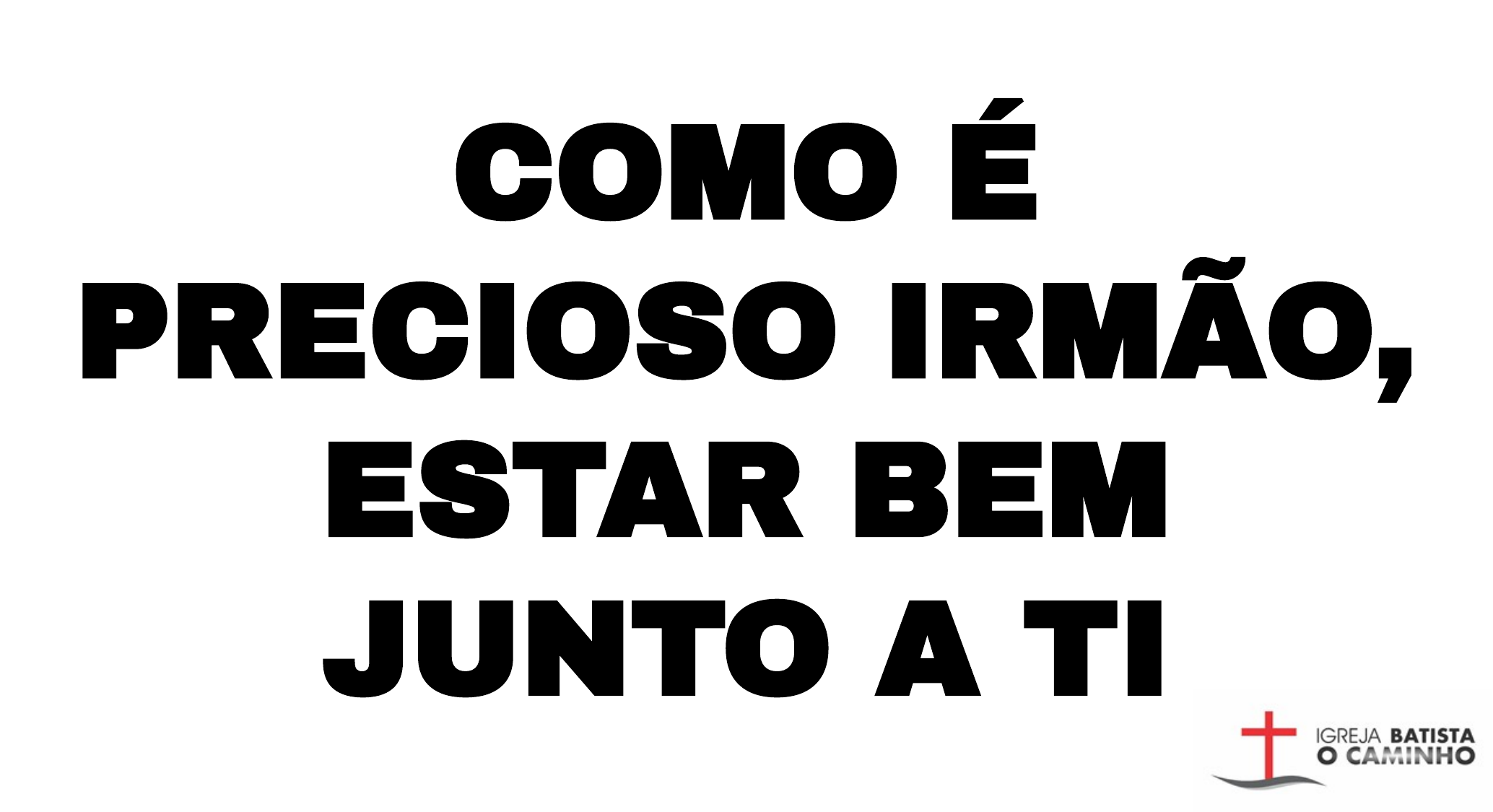

COMO É PRECIOSO IRMÃO, ESTAR BEM JUNTO A TI